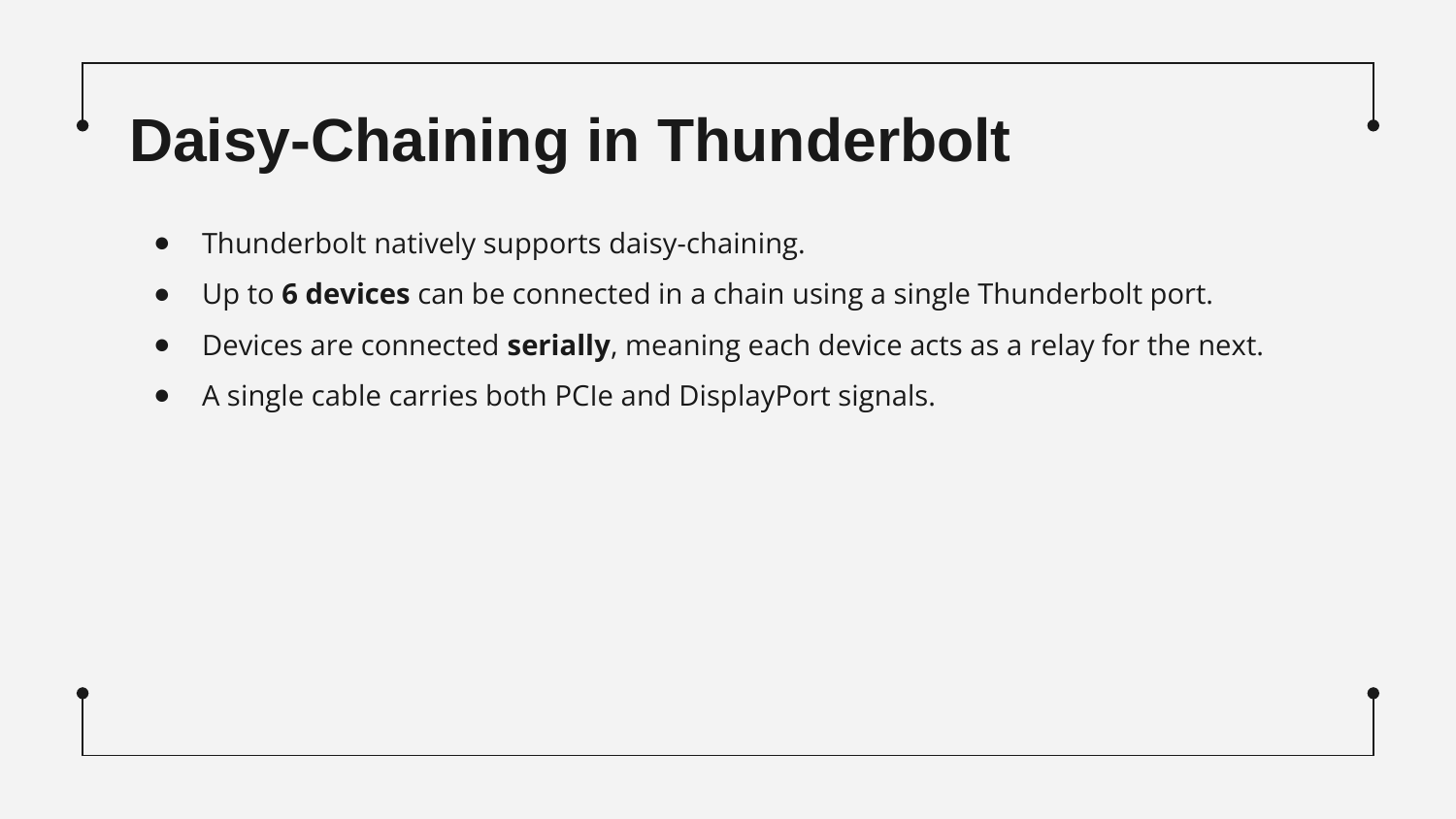

# Daisy-Chaining in Thunderbolt
Thunderbolt natively supports daisy-chaining.
Up to 6 devices can be connected in a chain using a single Thunderbolt port.
Devices are connected serially, meaning each device acts as a relay for the next.
A single cable carries both PCIe and DisplayPort signals.